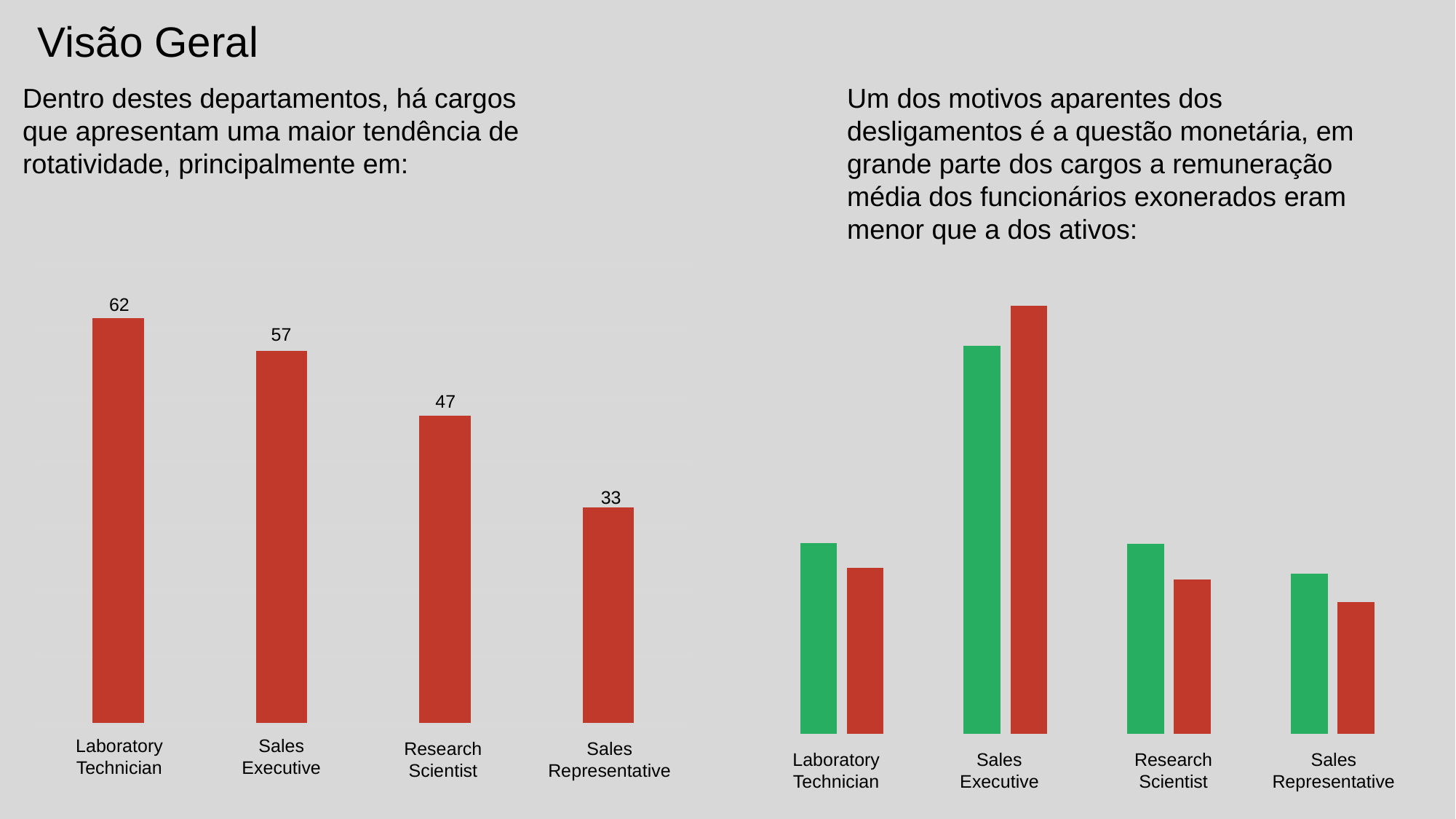

Visão Geral
Dentro destes departamentos, há cargos que apresentam uma maior tendência de rotatividade, principalmente em:
Um dos motivos aparentes dos desligamentos é a questão monetária, em grande parte dos cargos a remuneração média dos funcionários exonerados eram menor que a dos ativos:

### Chart

| Category | Rotatividade |
|---|---|
| Laboratory Technician | 62.0 |
| Sales Executive | 57.0 |
| Research Scientist | 47.0 |
| Sales Representative | 33.0 |

### Chart

| Category | Salário Médio Ativos | Salário Médio Demitidos |
|---|---|---|
| Laboratory Technician | 3337.0 | 2900.0 |
| Sales Executive | 6800.0 | 7489.0 |
| Research Scientist | 3328.0 | 2700.0 |
| Sales Representative | 2798.0 | 2300.0 |
62
57
47
33
Laboratory Technician
Sales Executive
Research Scientist
Sales Representative
Sales Representative
Laboratory Technician
Sales Executive
Research Scientist